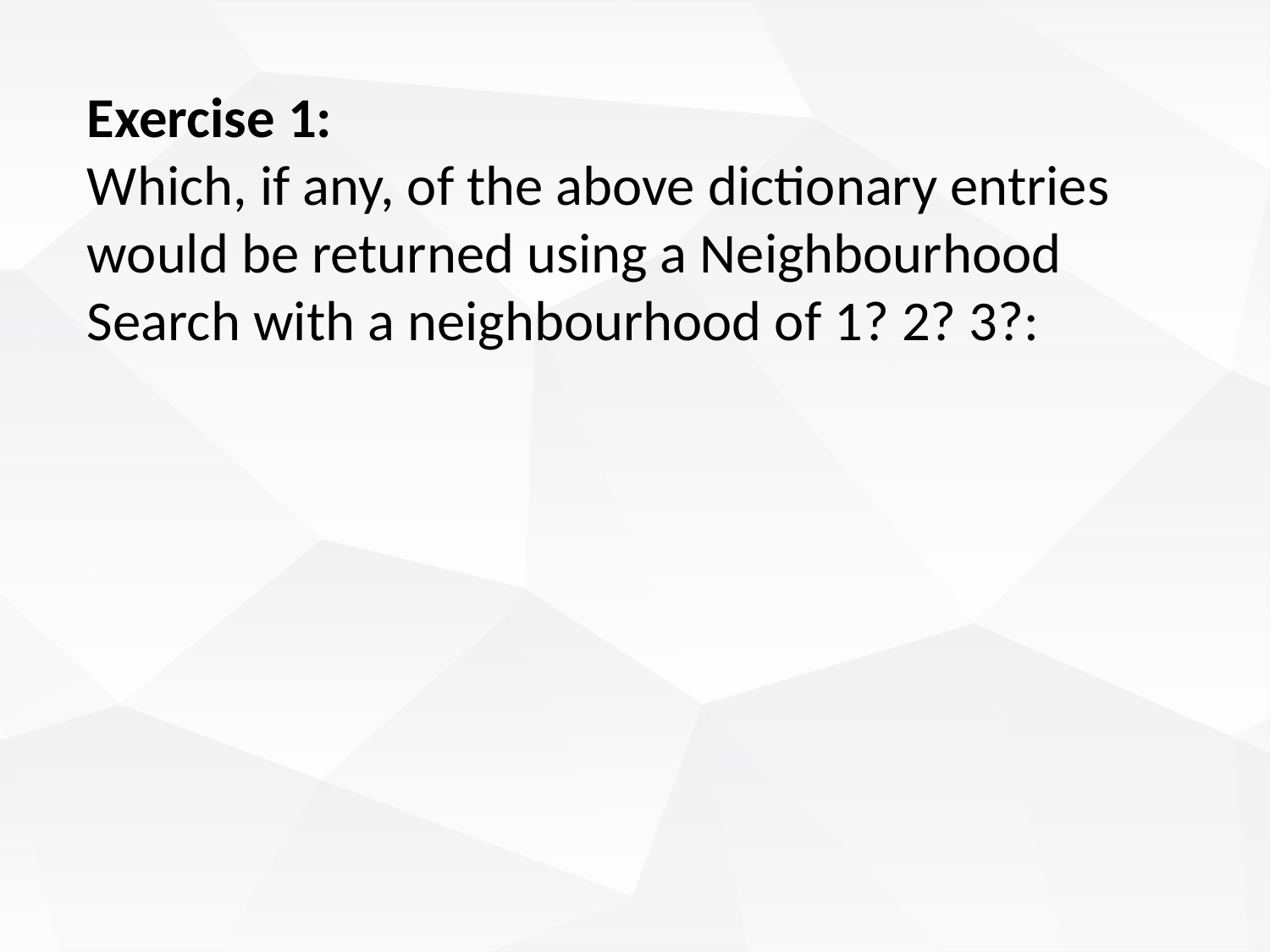

Exercise 1:
Which, if any, of the above dictionary entries would be returned using a Neighbourhood Search with a neighbourhood of 1? 2? 3?: